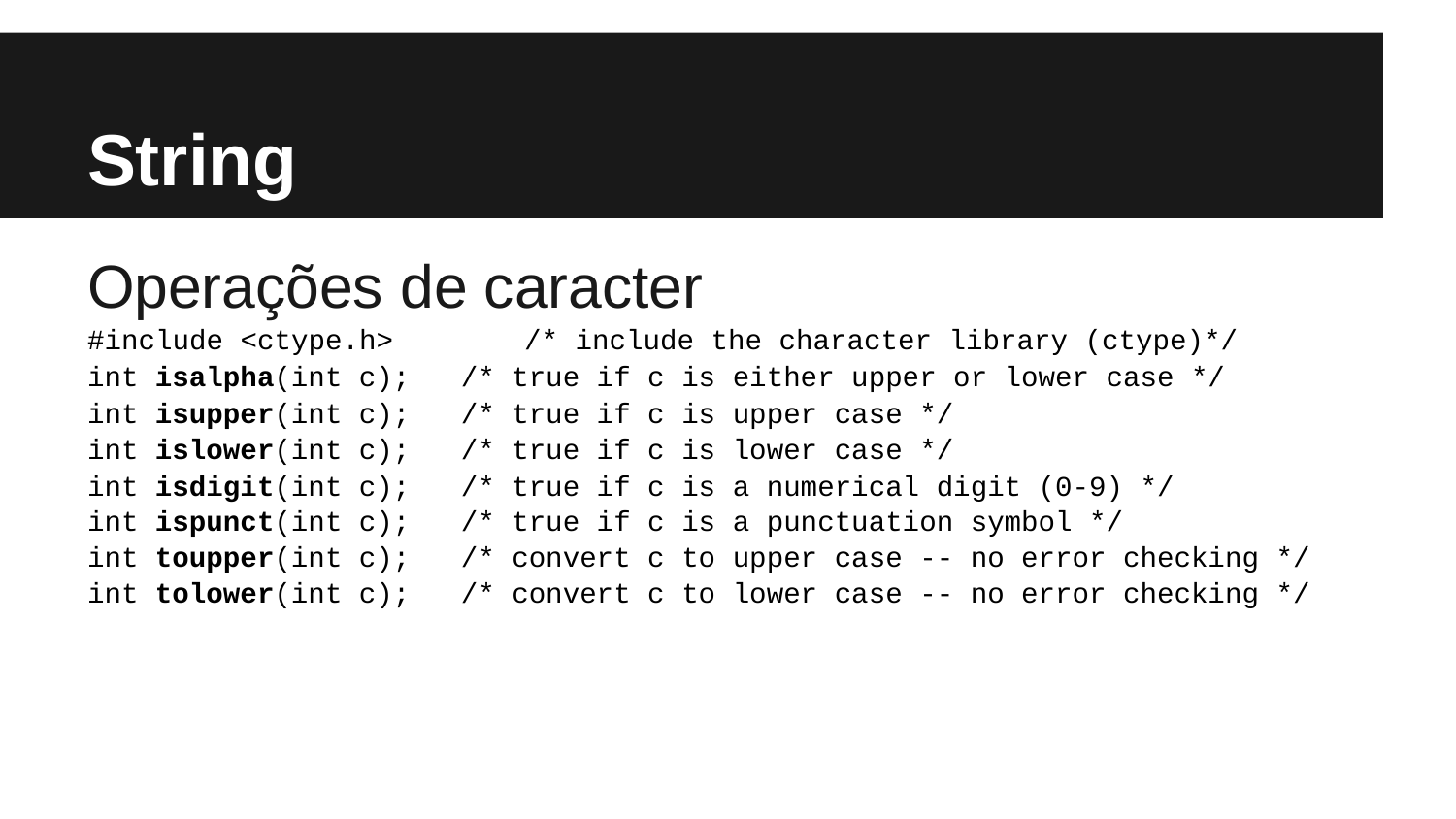

# String
Operações de caracter
#include <ctype.h>	/* include the character library (ctype)*/
int isalpha(int c);   /* true if c is either upper or lower case */
int isupper(int c);   /* true if c is upper case */
int islower(int c);   /* true if c is lower case */
int isdigit(int c);   /* true if c is a numerical digit (0-9) */
int ispunct(int c);   /* true if c is a punctuation symbol */
int toupper(int c);   /* convert c to upper case -- no error checking */
int tolower(int c);   /* convert c to lower case -- no error checking */